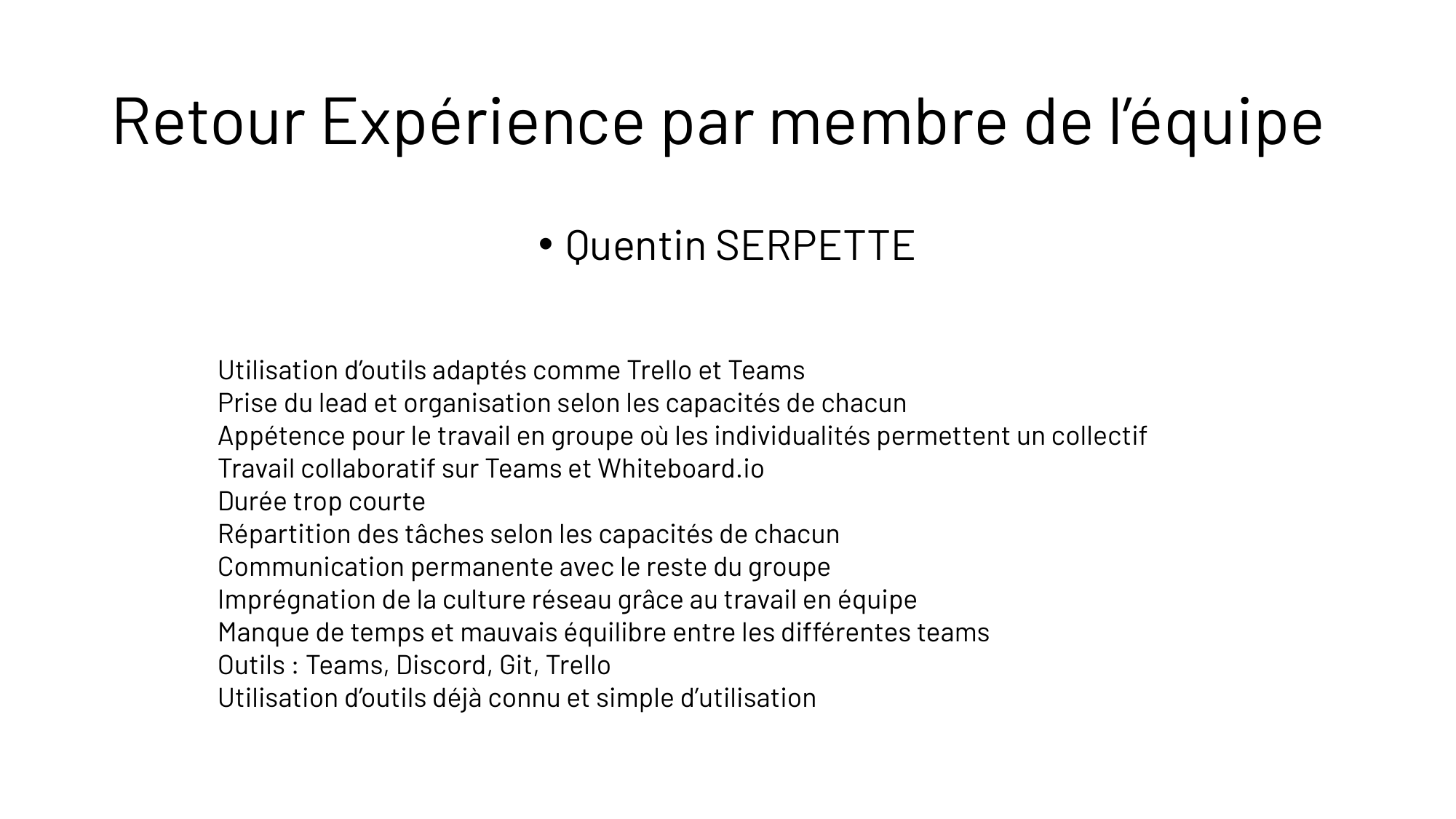

# Retour Expérience par membre de l’équipe
Quentin SERPETTE
Utilisation d’outils adaptés comme Trello et Teams
Prise du lead et organisation selon les capacités de chacun
Appétence pour le travail en groupe où les individualités permettent un collectif
Travail collaboratif sur Teams et Whiteboard.io
Durée trop courte
Répartition des tâches selon les capacités de chacun
Communication permanente avec le reste du groupe
Imprégnation de la culture réseau grâce au travail en équipe
Manque de temps et mauvais équilibre entre les différentes teams
Outils : Teams, Discord, Git, Trello
Utilisation d’outils déjà connu et simple d’utilisation